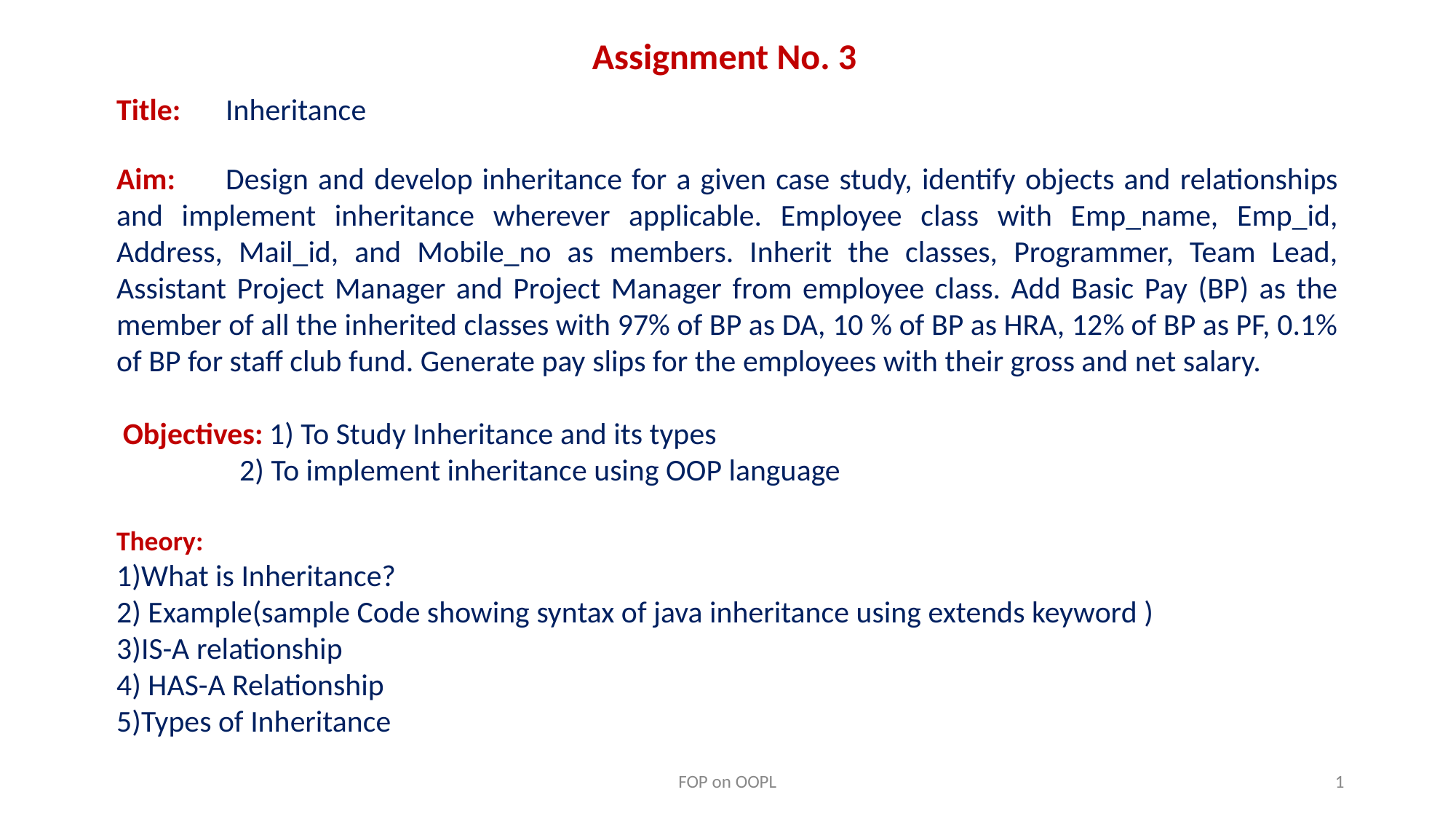

Assignment No. 3
Title:	Inheritance

Aim:	Design and develop inheritance for a given case study, identify objects and relationships and implement inheritance wherever applicable. Employee class with Emp_name, Emp_id, Address, Mail_id, and Mobile_no as members. Inherit the classes, Programmer, Team Lead, Assistant Project Manager and Project Manager from employee class. Add Basic Pay (BP) as the member of all the inherited classes with 97% of BP as DA, 10 % of BP as HRA, 12% of BP as PF, 0.1% of BP for staff club fund. Generate pay slips for the employees with their gross and net salary.

 Objectives: 1) To Study Inheritance and its types
	  2) To implement inheritance using OOP language

Theory:
1)What is Inheritance?
2) Example(sample Code showing syntax of java inheritance using extends keyword )
3)IS-A relationship
4) HAS-A Relationship
5)Types of Inheritance

FOP on OOPL
1